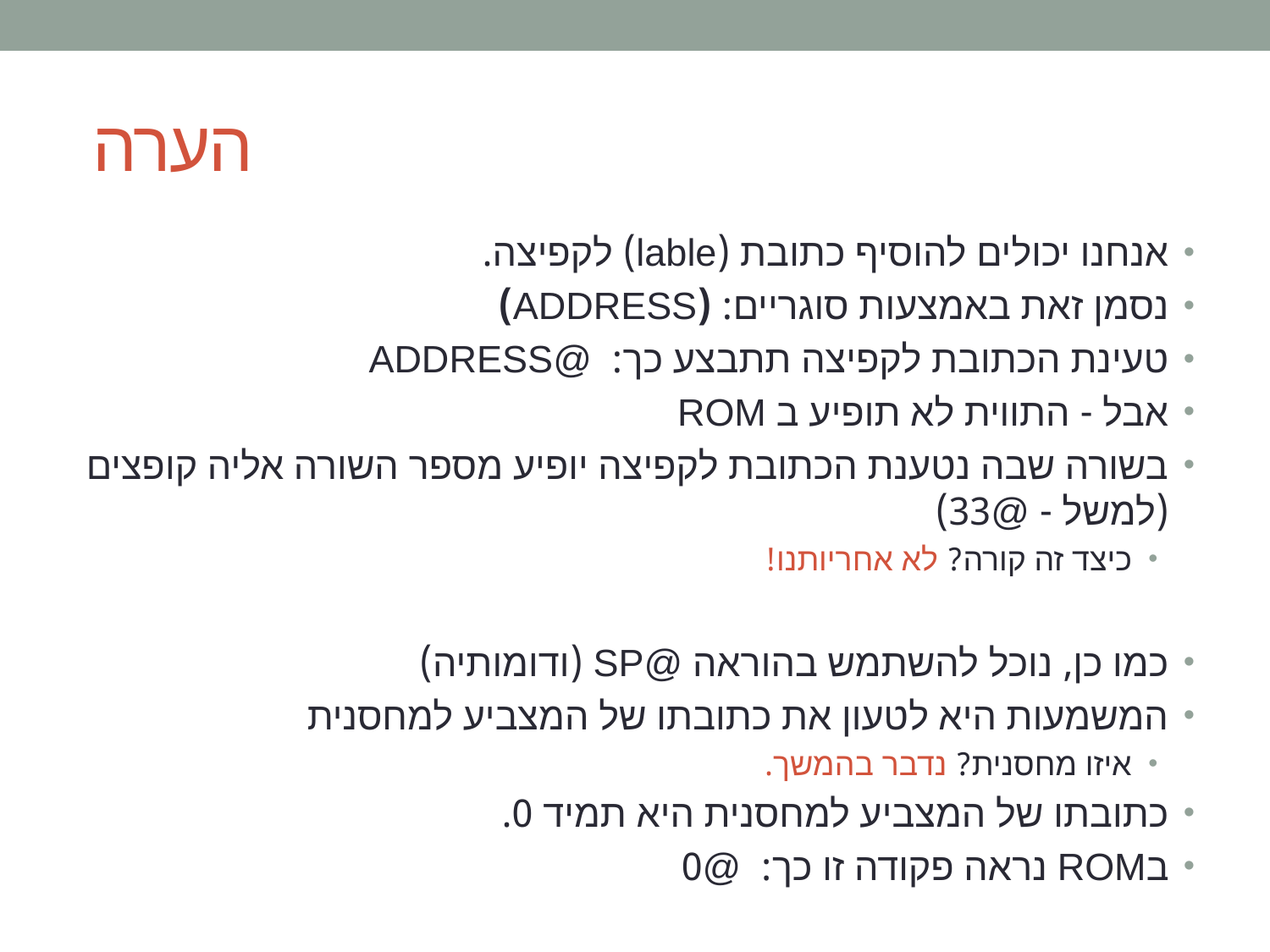

# הערה
אנחנו יכולים להוסיף כתובת (lable) לקפיצה.
נסמן זאת באמצעות סוגריים: (ADDRESS)
טעינת הכתובת לקפיצה תתבצע כך:  @ADDRESS
אבל - התווית לא תופיע ב ROM
בשורה שבה נטענת הכתובת לקפיצה יופיע מספר השורה אליה קופצים (למשל - @33)
כיצד זה קורה? לא אחריותנו!

כמו כן, נוכל להשתמש בהוראה @SP (ודומותיה)
המשמעות היא לטעון את כתובתו של המצביע למחסנית
איזו מחסנית? נדבר בהמשך.
כתובתו של המצביע למחסנית היא תמיד 0.
בROM נראה פקודה זו כך:  @0